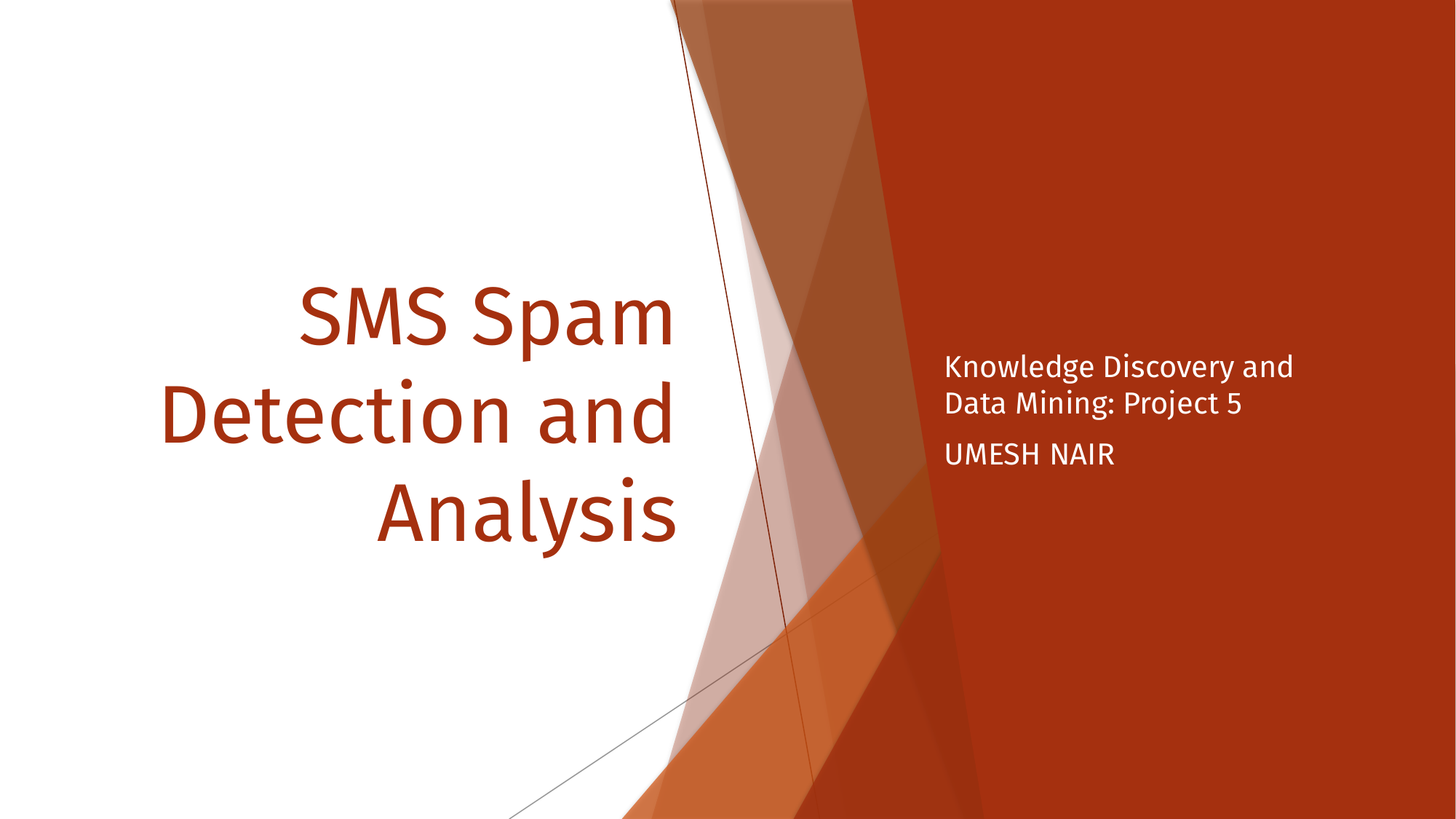

# SMS Spam Detection and Analysis
Knowledge Discovery and Data Mining: Project 5
UMESH NAIR